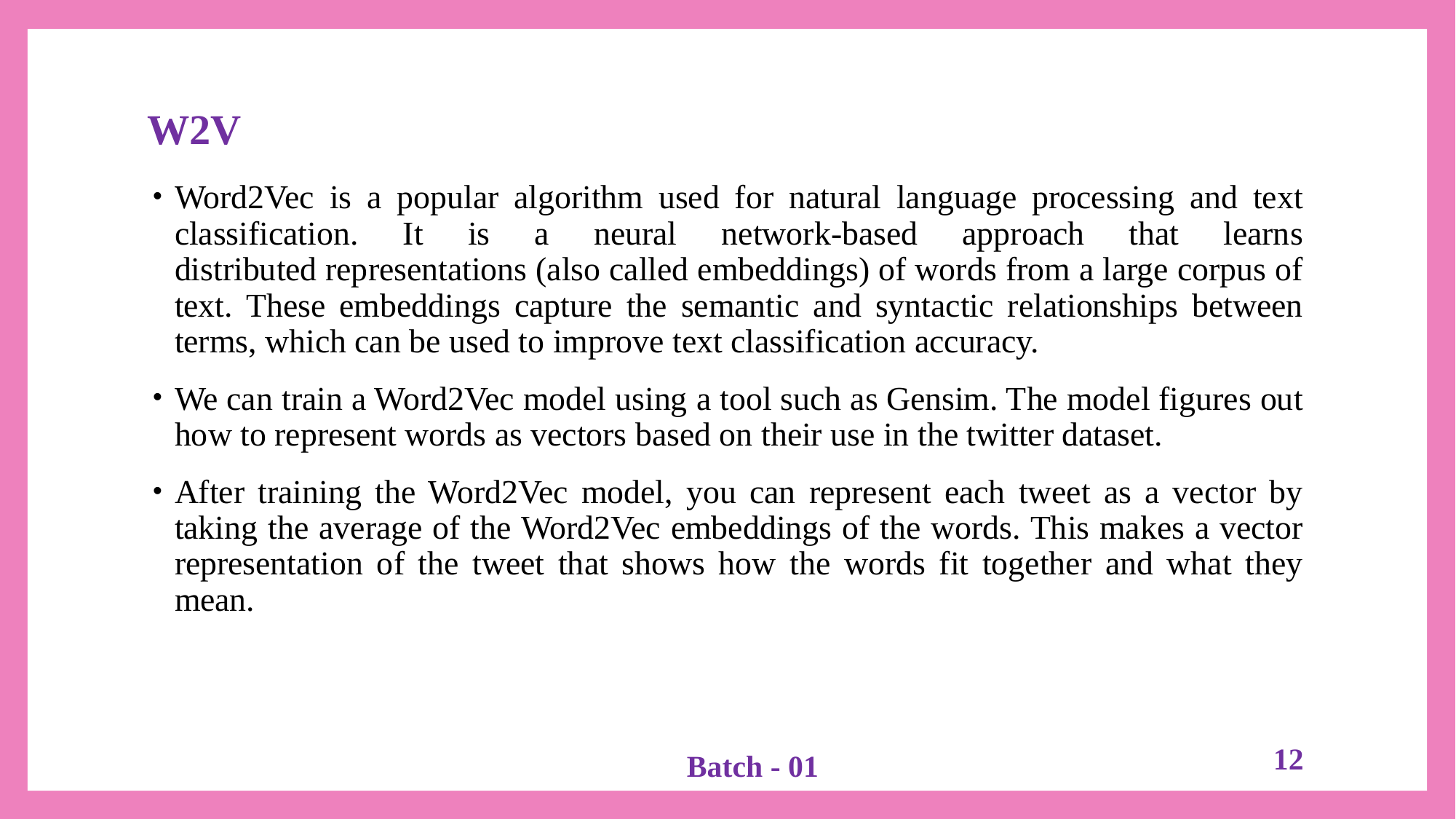

# W2V
Word2Vec is a popular algorithm used for natural language processing and text classification. It is a neural network-based approach that learns distributed representations (also called embeddings) of words from a large corpus of text. These embeddings capture the semantic and syntactic relationships between terms, which can be used to improve text classification accuracy.
We can train a Word2Vec model using a tool such as Gensim. The model figures out how to represent words as vectors based on their use in the twitter dataset.
After training the Word2Vec model, you can represent each tweet as a vector by taking the average of the Word2Vec embeddings of the words. This makes a vector representation of the tweet that shows how the words fit together and what they mean.

12
Batch - 01